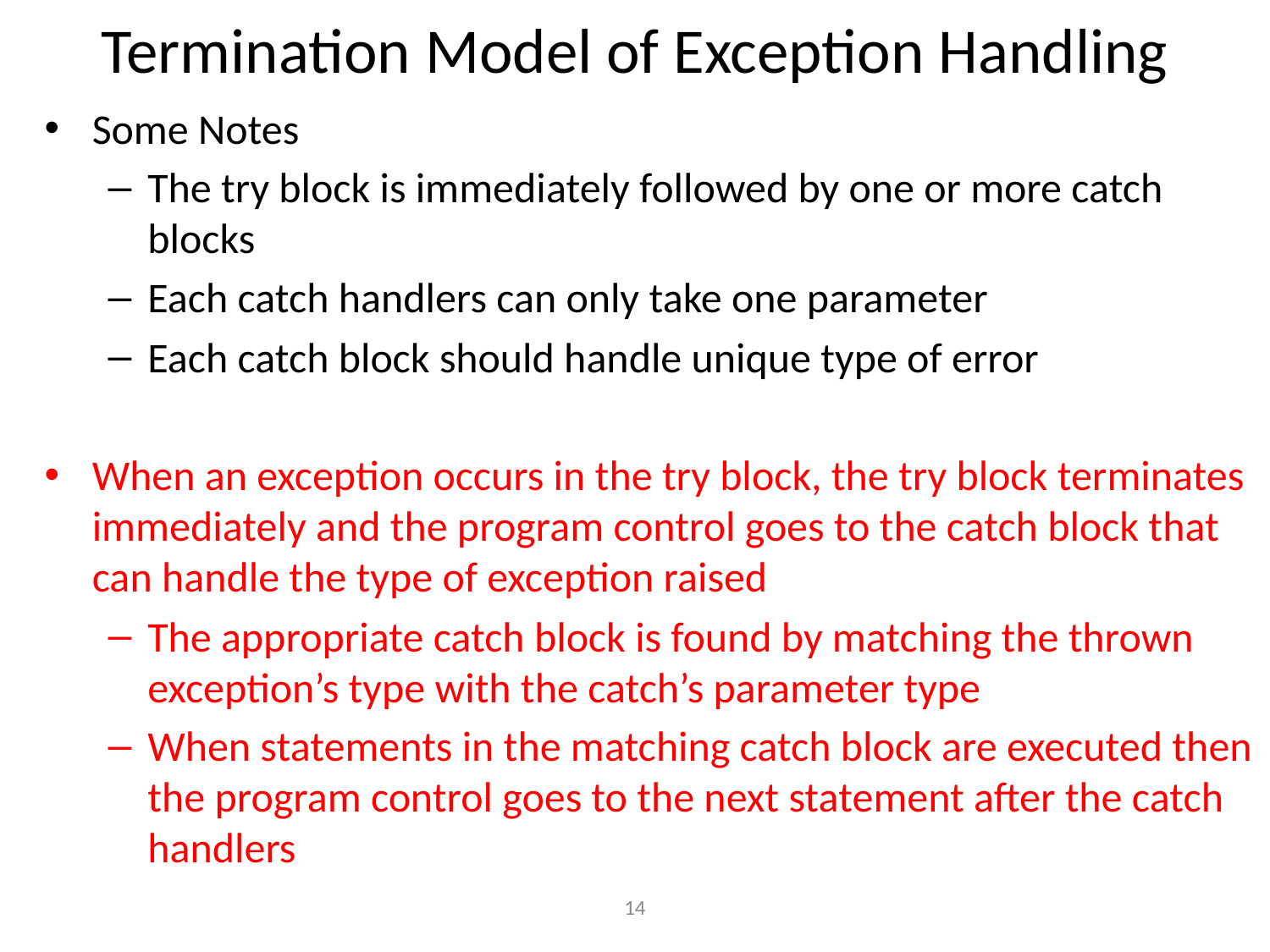

# Termination Model of Exception Handling
Some Notes
The try block is immediately followed by one or more catch blocks
Each catch handlers can only take one parameter
Each catch block should handle unique type of error

When an exception occurs in the try block, the try block terminates immediately and the program control goes to the catch block that can handle the type of exception raised
The appropriate catch block is found by matching the thrown exception’s type with the catch’s parameter type
When statements in the matching catch block are executed then the program control goes to the next statement after the catch handlers
14